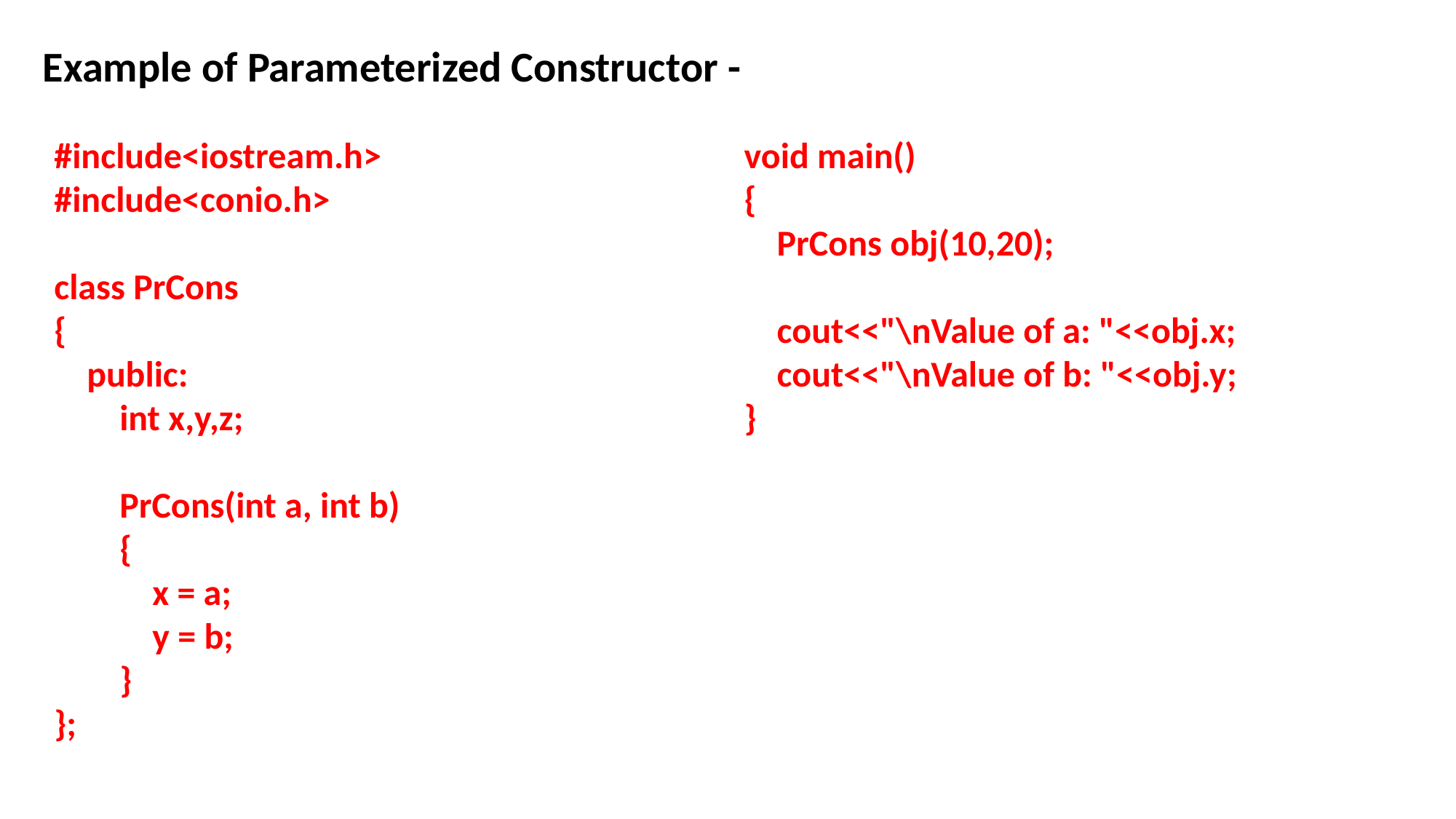

Example of Parameterized Constructor -
#include<iostream.h>
#include<conio.h>

class PrCons
{
    public:
        int x,y,z;

        PrCons(int a, int b)
        {
            x = a;
            y = b;
        }
};
void main()
{
    PrCons obj(10,20);

    cout<<"\nValue of a: "<<obj.x;
    cout<<"\nValue of b: "<<obj.y;
}